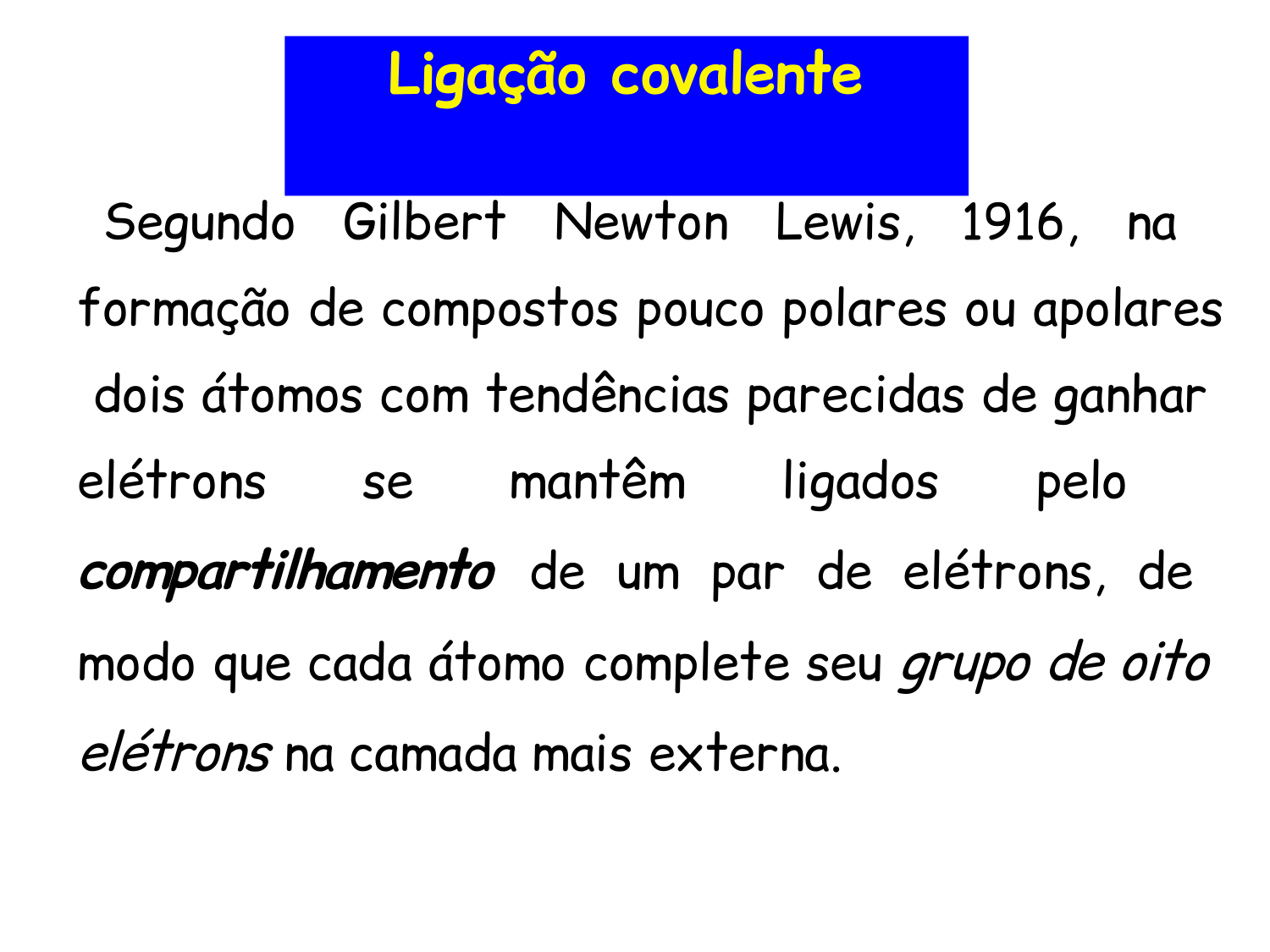

# Ligação covalente
Segundo Gilbert Newton Lewis, 1916, na  formação de compostos pouco polares ou apolares  dois átomos com tendências parecidas de ganhar  elétrons se mantêm ligados pelo  compartilhamento de um par de elétrons, de  modo que cada átomo complete seu grupo de oito  elétrons na camada mais externa.